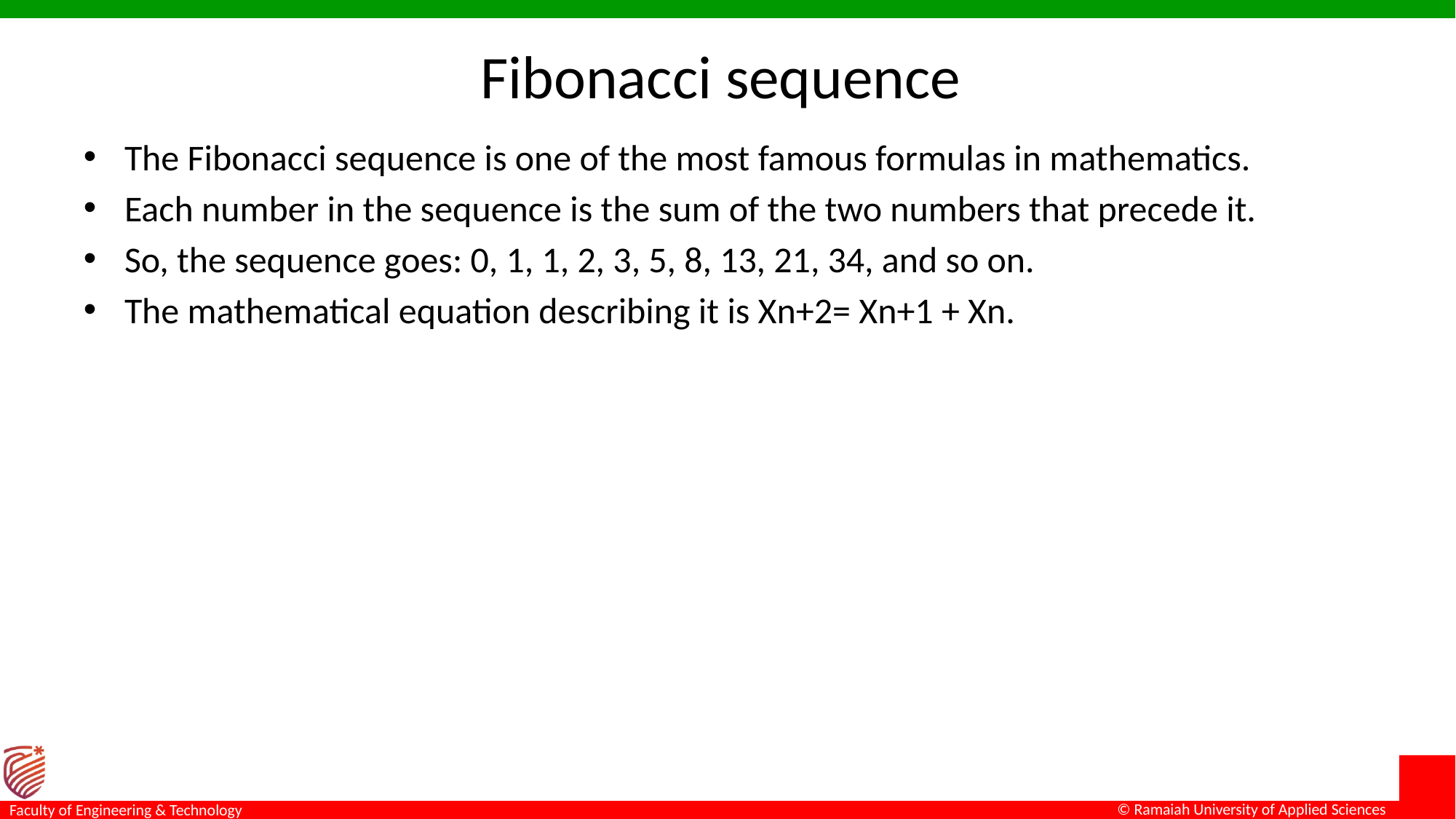

# Fibonacci sequence
The Fibonacci sequence is one of the most famous formulas in mathematics.
Each number in the sequence is the sum of the two numbers that precede it.
So, the sequence goes: 0, 1, 1, 2, 3, 5, 8, 13, 21, 34, and so on.
The mathematical equation describing it is Xn+2= Xn+1 + Xn.